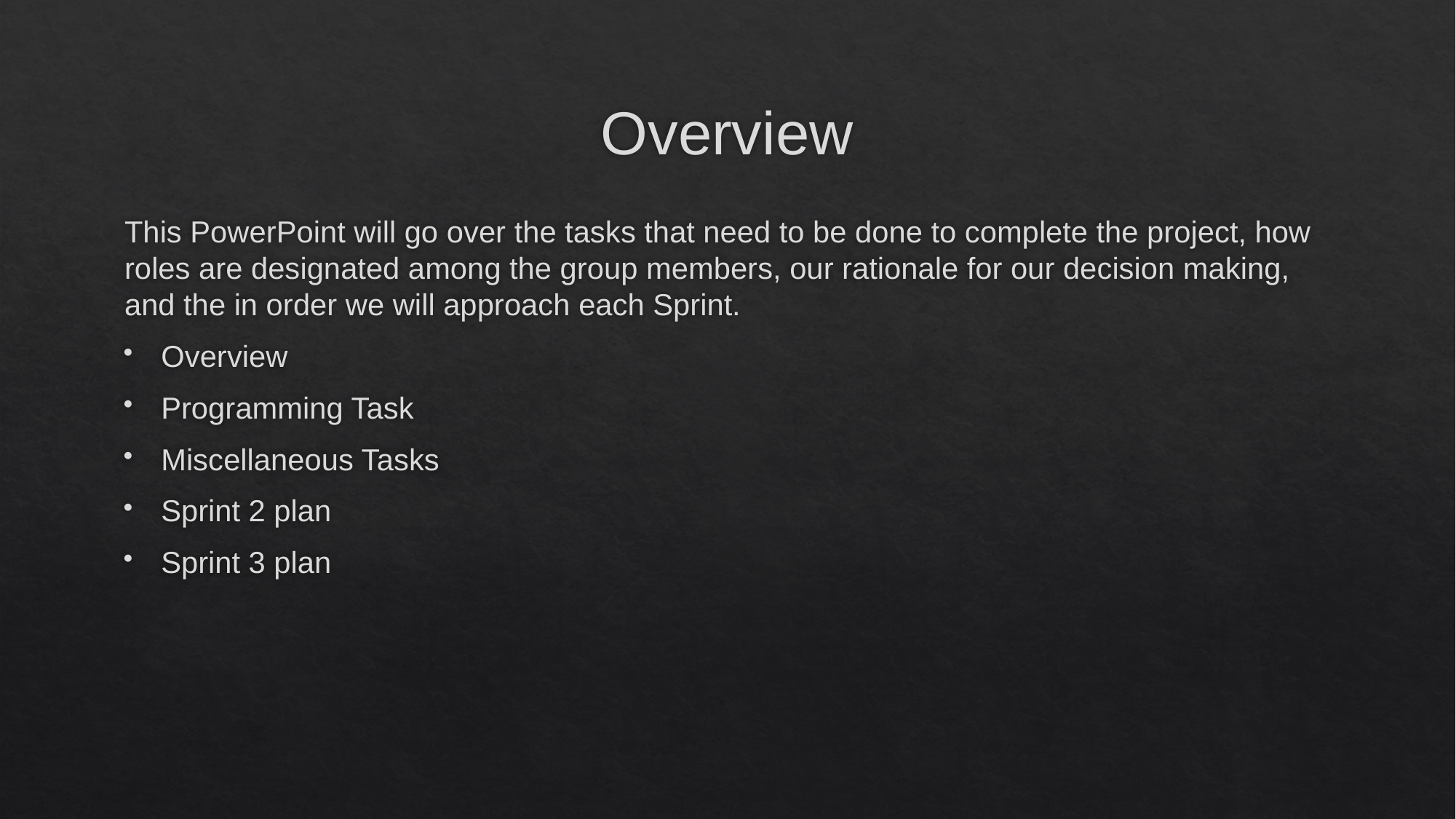

# Overview
This PowerPoint will go over the tasks that need to be done to complete the project, how roles are designated among the group members, our rationale for our decision making, and the in order we will approach each Sprint.
Overview
Programming Task
Miscellaneous Tasks
Sprint 2 plan
Sprint 3 plan